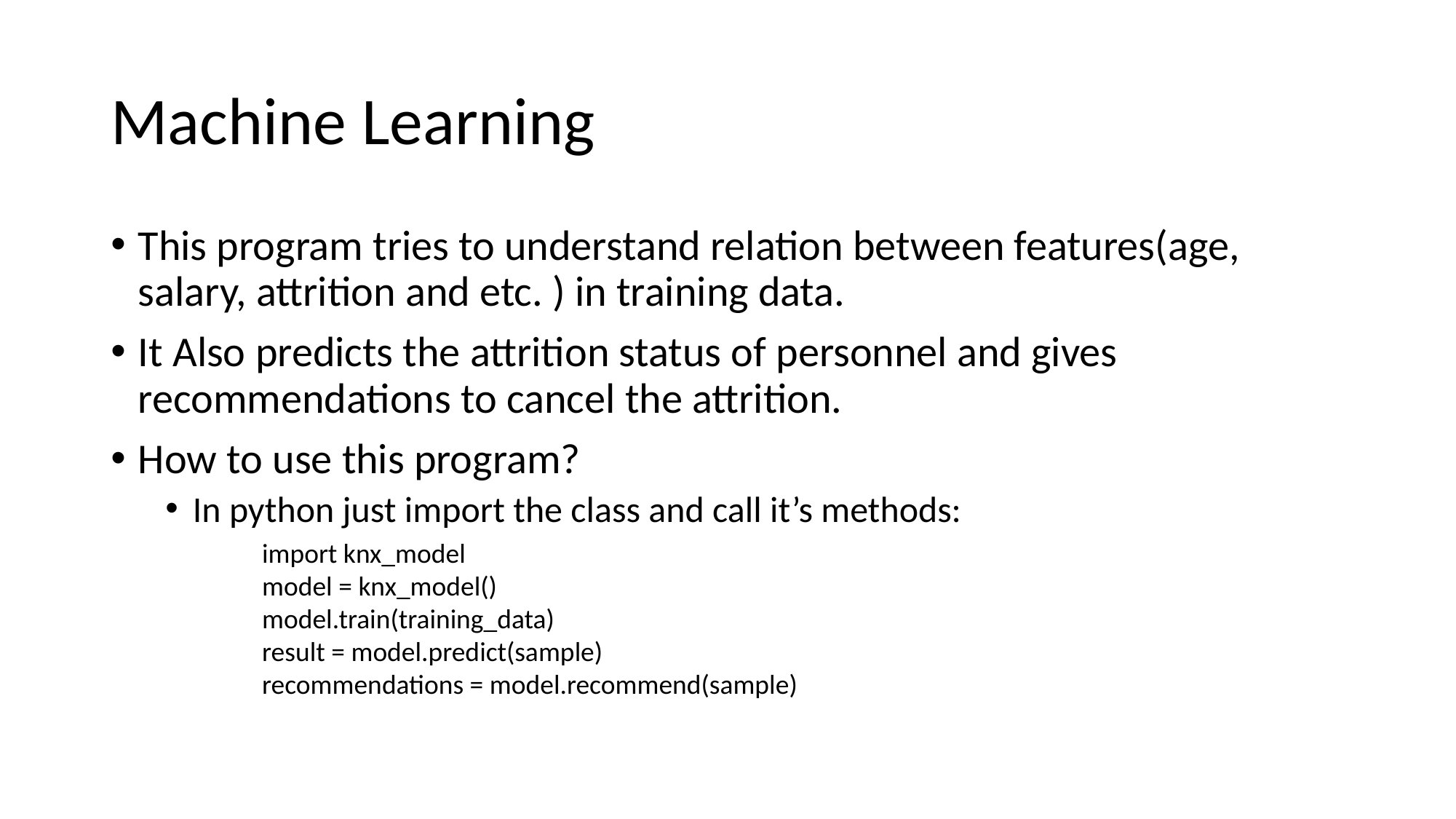

# Machine Learning
This program tries to understand relation between features(age, salary, attrition and etc. ) in training data.
It Also predicts the attrition status of personnel and gives recommendations to cancel the attrition.
How to use this program?
In python just import the class and call it’s methods:

 import knx_model
 model = knx_model()
 model.train(training_data)
 result = model.predict(sample)
 recommendations = model.recommend(sample)